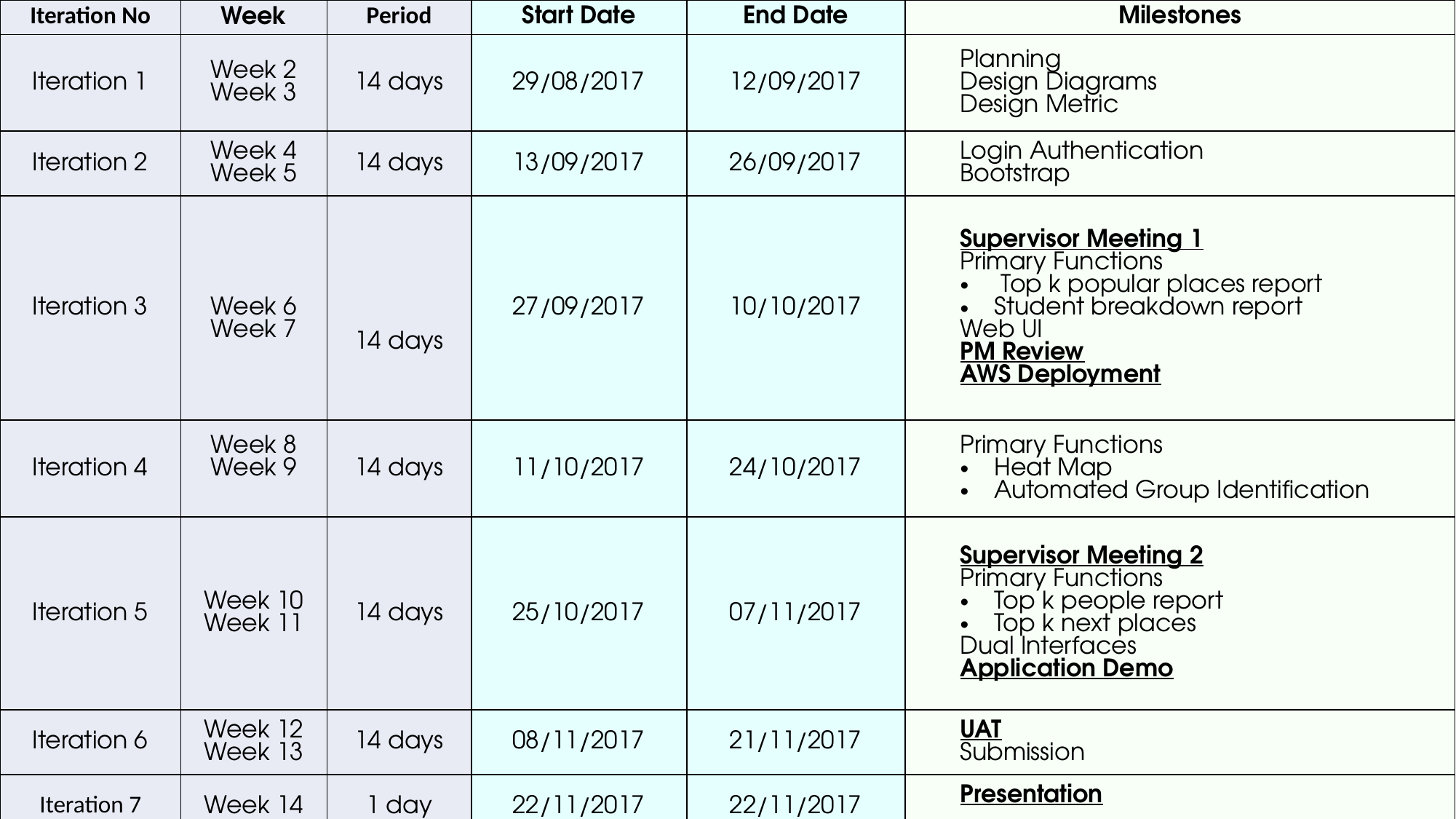

| Iteration No | Week | Period | Start Date | End Date | Milestones |
| --- | --- | --- | --- | --- | --- |
| Iteration 1 | Week 2 Week 3 | 14 days | 29/08/2017 | 12/09/2017 | Planning Design Diagrams Design Metric |
| Iteration 2 | Week 4 Week 5 | 14 days | 13/09/2017 | 26/09/2017 | Login Authentication Bootstrap |
| Iteration 3 | Week 6 Week 7 | 14 days | 27/09/2017 | 10/10/2017 | Supervisor Meeting 1 Primary Functions Top k popular places report Student breakdown report Web UI PM Review AWS Deployment |
| Iteration 4 | Week 8 Week 9 | 14 days | 11/10/2017 | 24/10/2017 | Primary Functions Heat Map Automated Group Identification |
| Iteration 5 | Week 10 Week 11 | 14 days | 25/10/2017 | 07/11/2017 | Supervisor Meeting 2 Primary Functions Top k people report Top k next places Dual Interfaces Application Demo |
| Iteration 6 | Week 12 Week 13 | 14 days | 08/11/2017 | 21/11/2017 | UAT Submission |
| Iteration 7 | Week 14 | 1 day | 22/11/2017 | 22/11/2017 | Presentation |